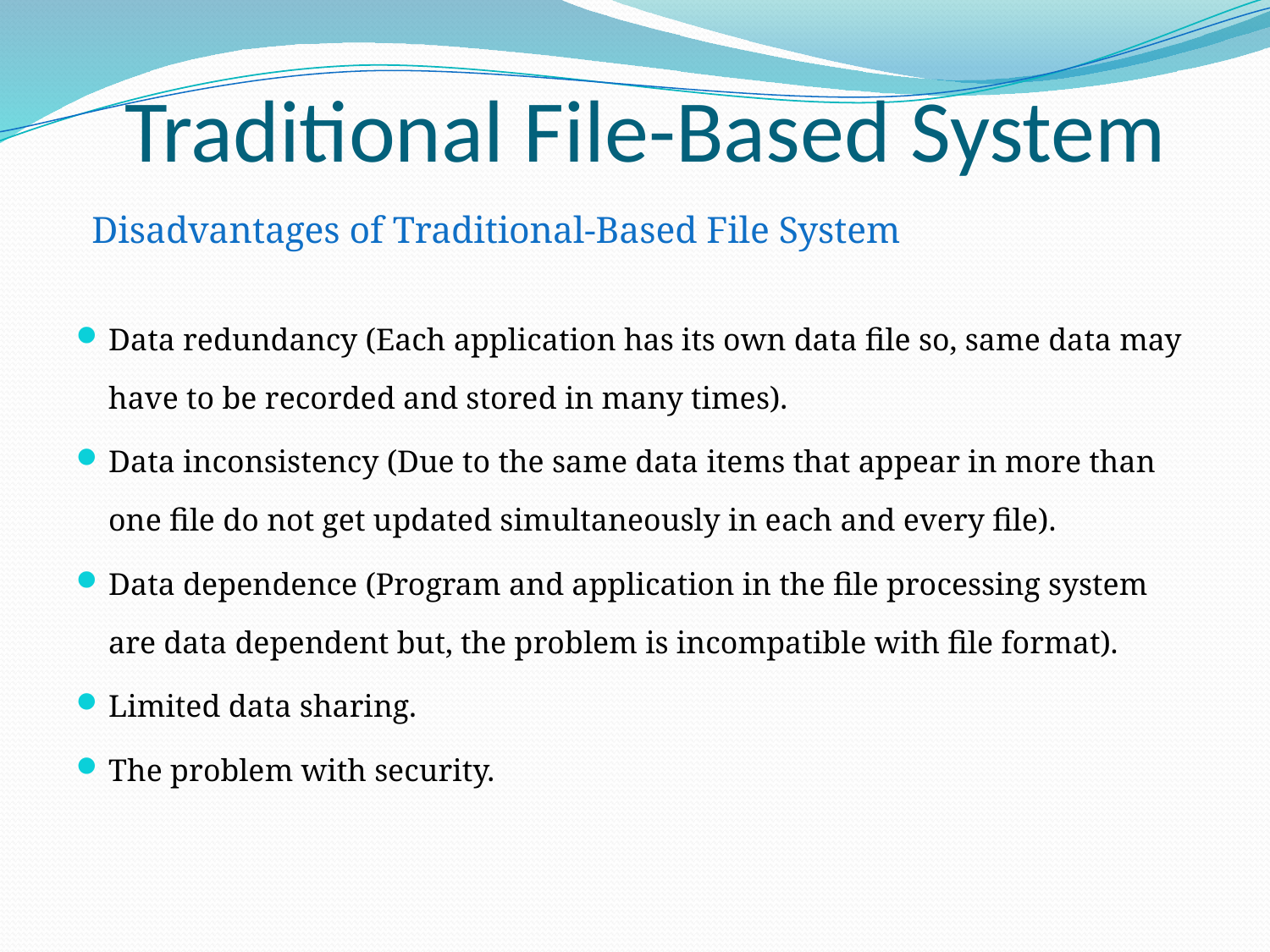

# Traditional File-Based System
  Disadvantages of Traditional-Based File System

Data redundancy (Each application has its own data file so, same data may have to be recorded and stored in many times).
Data inconsistency (Due to the same data items that appear in more than one file do not get updated simultaneously in each and every file).
Data dependence (Program and application in the file processing system are data dependent but, the problem is incompatible with file format).
Limited data sharing.
The problem with security.